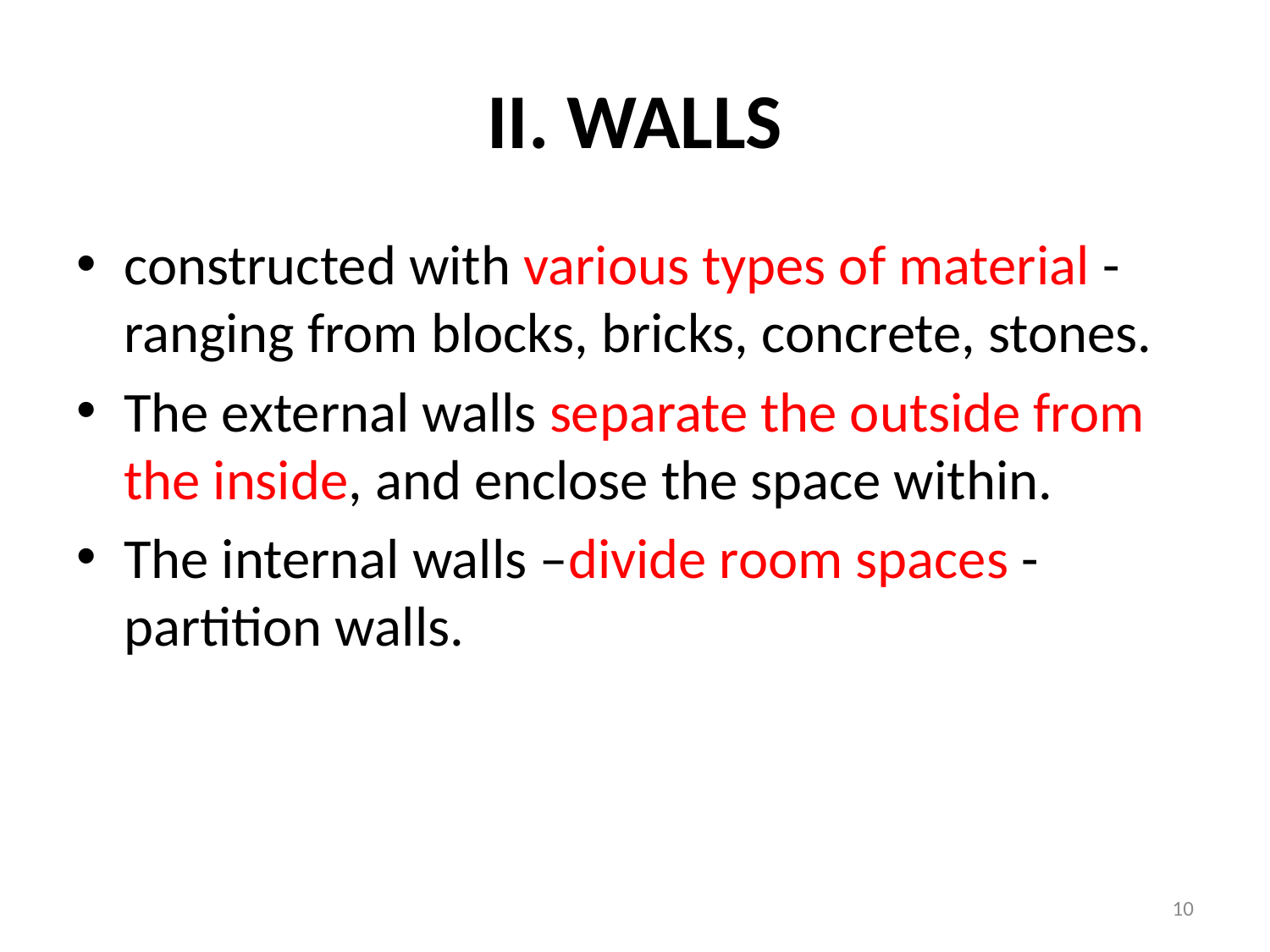

# II. WALLS
constructed with various types of material -ranging from blocks, bricks, concrete, stones.
The external walls separate the outside from the inside, and enclose the space within.
The internal walls –divide room spaces -partition walls.

10